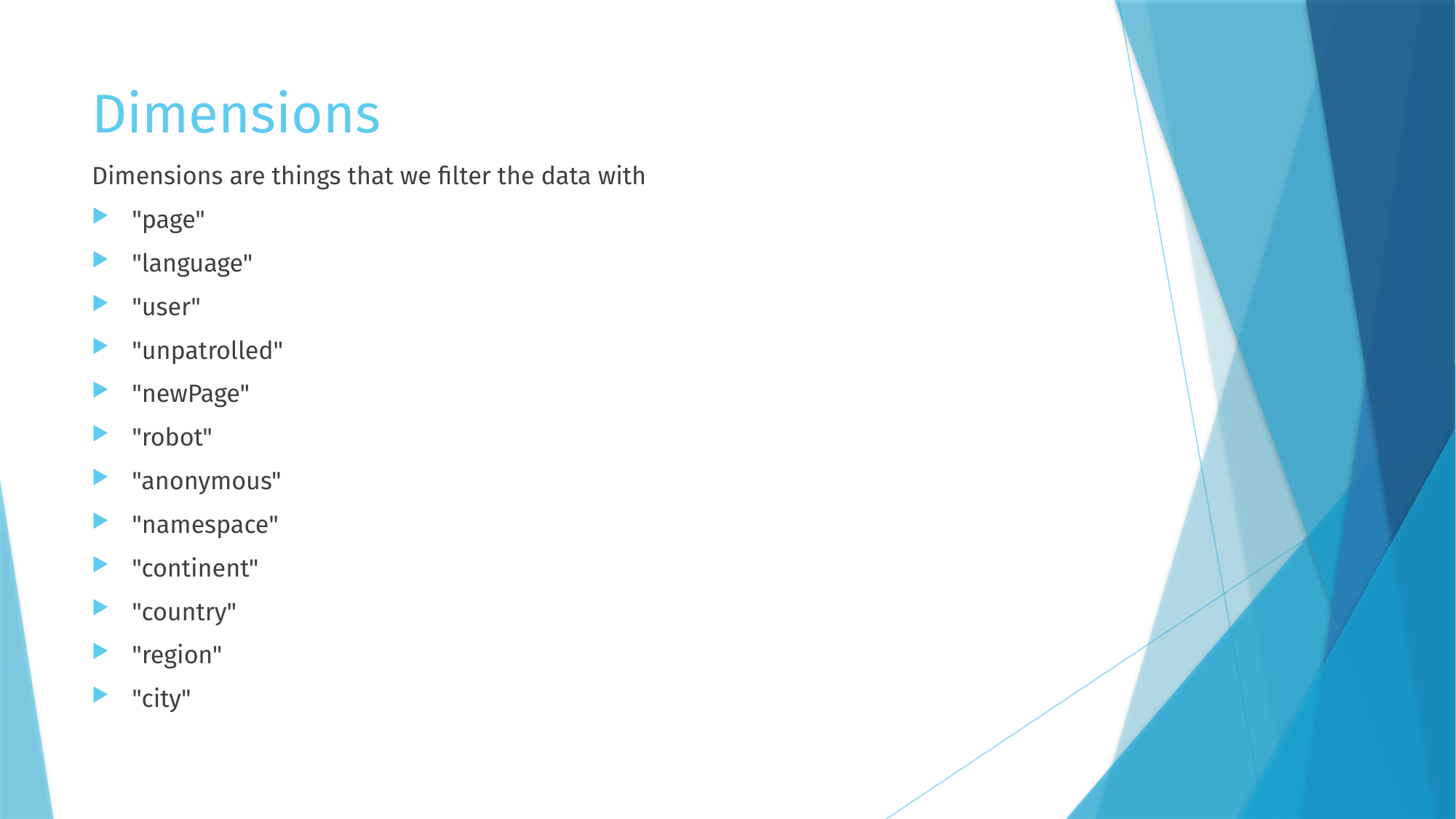

# Dimensions
Dimensions are things that we filter the data with
"page"
"language"
"user"
"unpatrolled"
"newPage"
"robot"
"anonymous"
"namespace"
"continent"
"country"
"region"
"city"